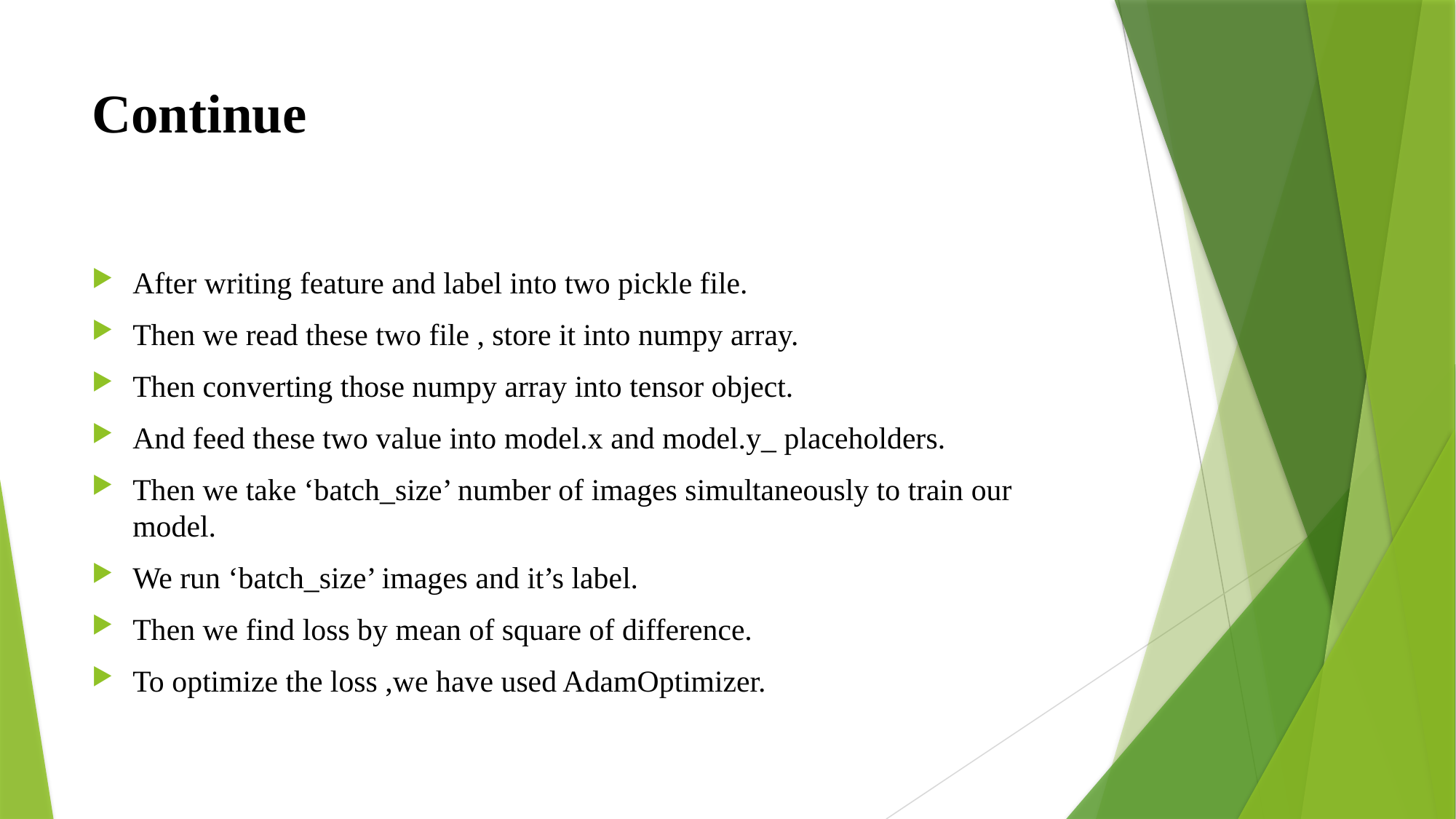

# Continue
After writing feature and label into two pickle file.
Then we read these two file , store it into numpy array.
Then converting those numpy array into tensor object.
And feed these two value into model.x and model.y_ placeholders.
Then we take ‘batch_size’ number of images simultaneously to train our model.
We run ‘batch_size’ images and it’s label.
Then we find loss by mean of square of difference.
To optimize the loss ,we have used AdamOptimizer.